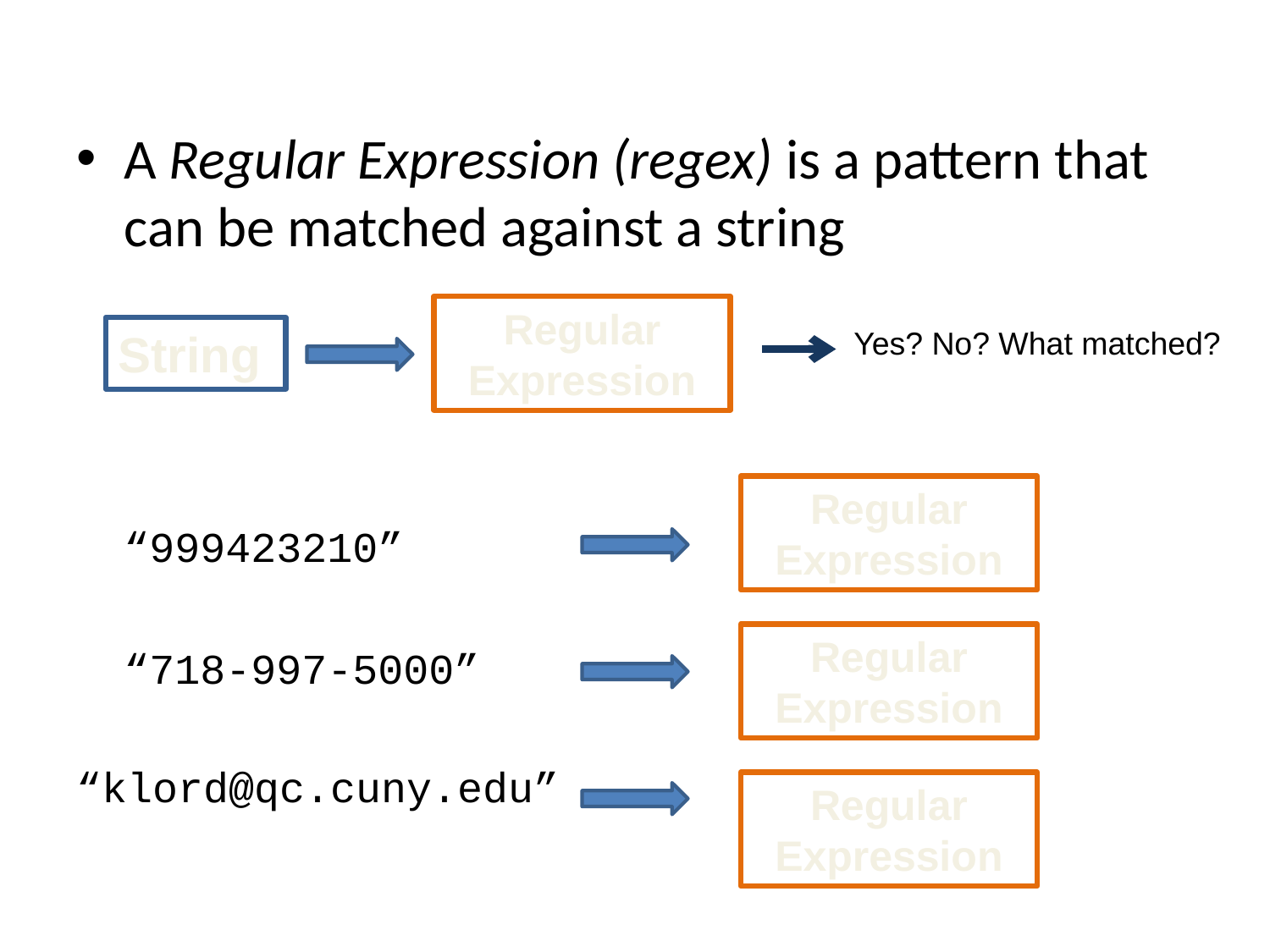

A Regular Expression (regex) is a pattern that can be matched against a string

	“999423210”

	“718-997-5000”

“klord@qc.cuny.edu”
Regular Expression
String
Yes? No? What matched?

Regular Expression

Regular Expression

Regular Expression